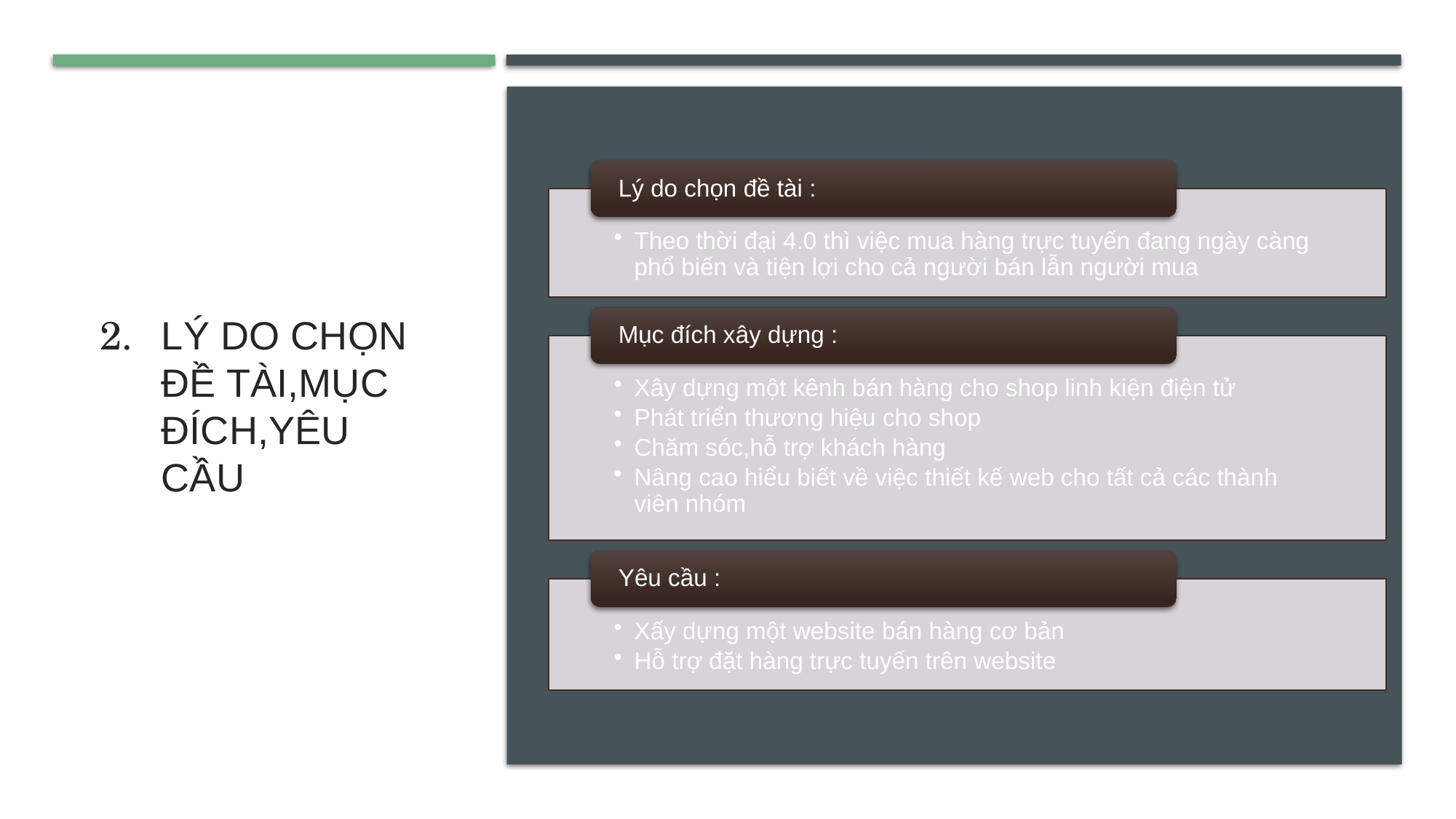

# Lý do chọn đề tài,mục đích,yêu cầu
Theo thời đại 4.0 thì việc mua hàng trực tuyến đang ngày càng phổ biến và tiện lợi cho cả người bán lẫn người mua
Lý do chọn đề tài :
Xây dựng một kênh bán hàng cho shop linh kiện điện tử
Phát triển thương hiệu cho shop
Chăm sóc,hỗ trợ khách hàng
Nâng cao hiểu biết về việc thiết kế web cho tất cả các thành viên nhóm
Mục đích xây dựng :
Xấy dựng một website bán hàng cơ bản
Hỗ trợ đặt hàng trực tuyến trên website
Yêu cầu :